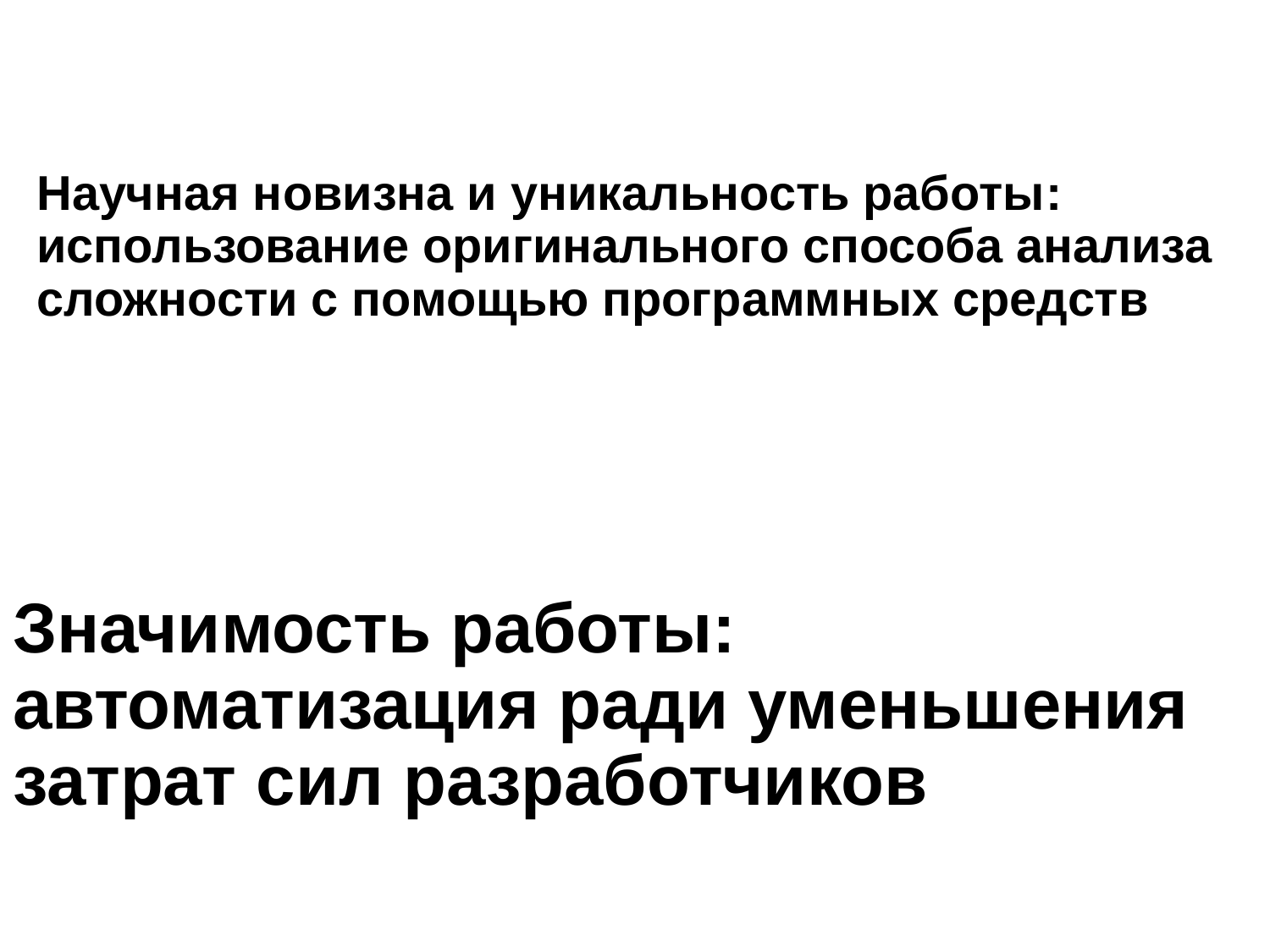

# Научная новизна и уникальность работы: использование оригинального способа анализа сложности с помощью программных средств
Значимость работы:
автоматизация ради уменьшения затрат сил разработчиков